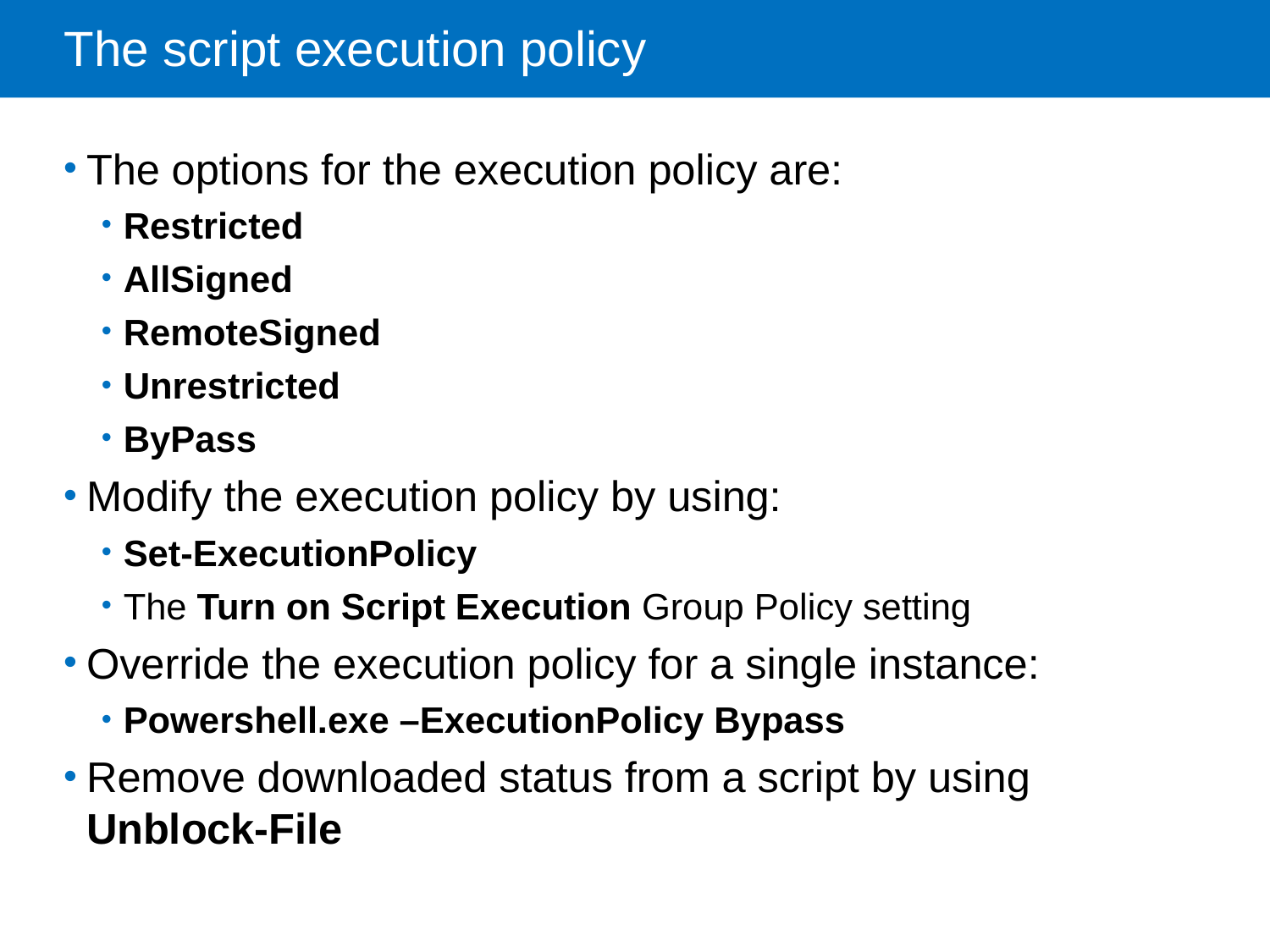

# The script execution policy
The options for the execution policy are:
Restricted
AllSigned
RemoteSigned
Unrestricted
ByPass
Modify the execution policy by using:
Set-ExecutionPolicy
The Turn on Script Execution Group Policy setting
Override the execution policy for a single instance:
Powershell.exe –ExecutionPolicy Bypass
Remove downloaded status from a script by using Unblock-File